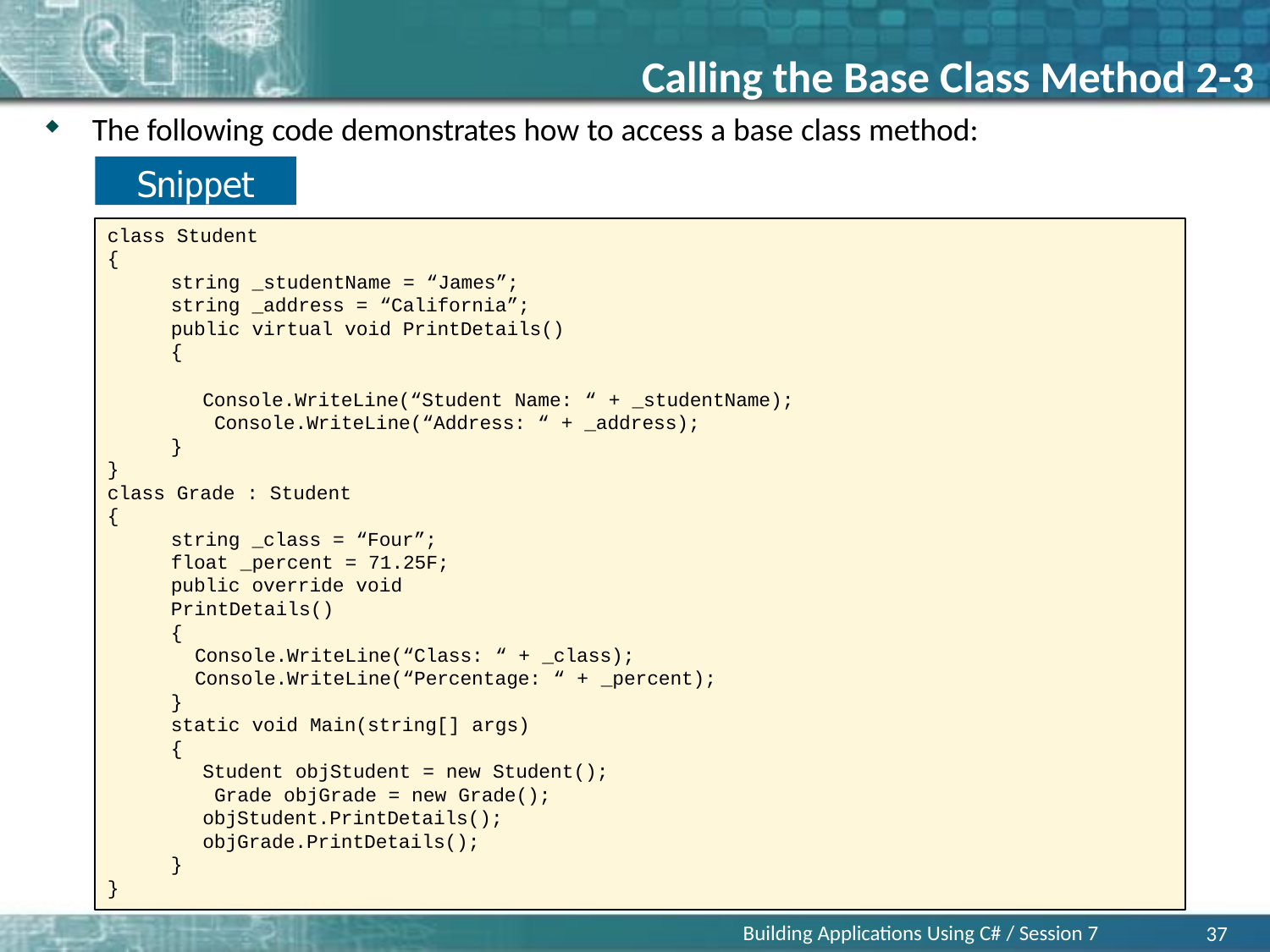

# Calling the Base Class Method 2-3
The following code demonstrates how to access a base class method:
Snippet

class Student
{
string _studentName = “James”;  string _address = “California”;  public virtual void PrintDetails()
{

Console.WriteLine(“Student Name: “ + _studentName);  Console.WriteLine(“Address: “ + _address);
}
}
class Grade : Student
{
string _class = “Four”;  float _percent = 71.25F;
public override void PrintDetails()
{
Console.WriteLine(“Class: “ + _class);  Console.WriteLine(“Percentage: “ + _percent);
}
static void Main(string[] args)
{
Student objStudent = new Student();  Grade objGrade = new Grade();  objStudent.PrintDetails();  objGrade.PrintDetails();
}
}
Building Applications Using C# / Session 7
37